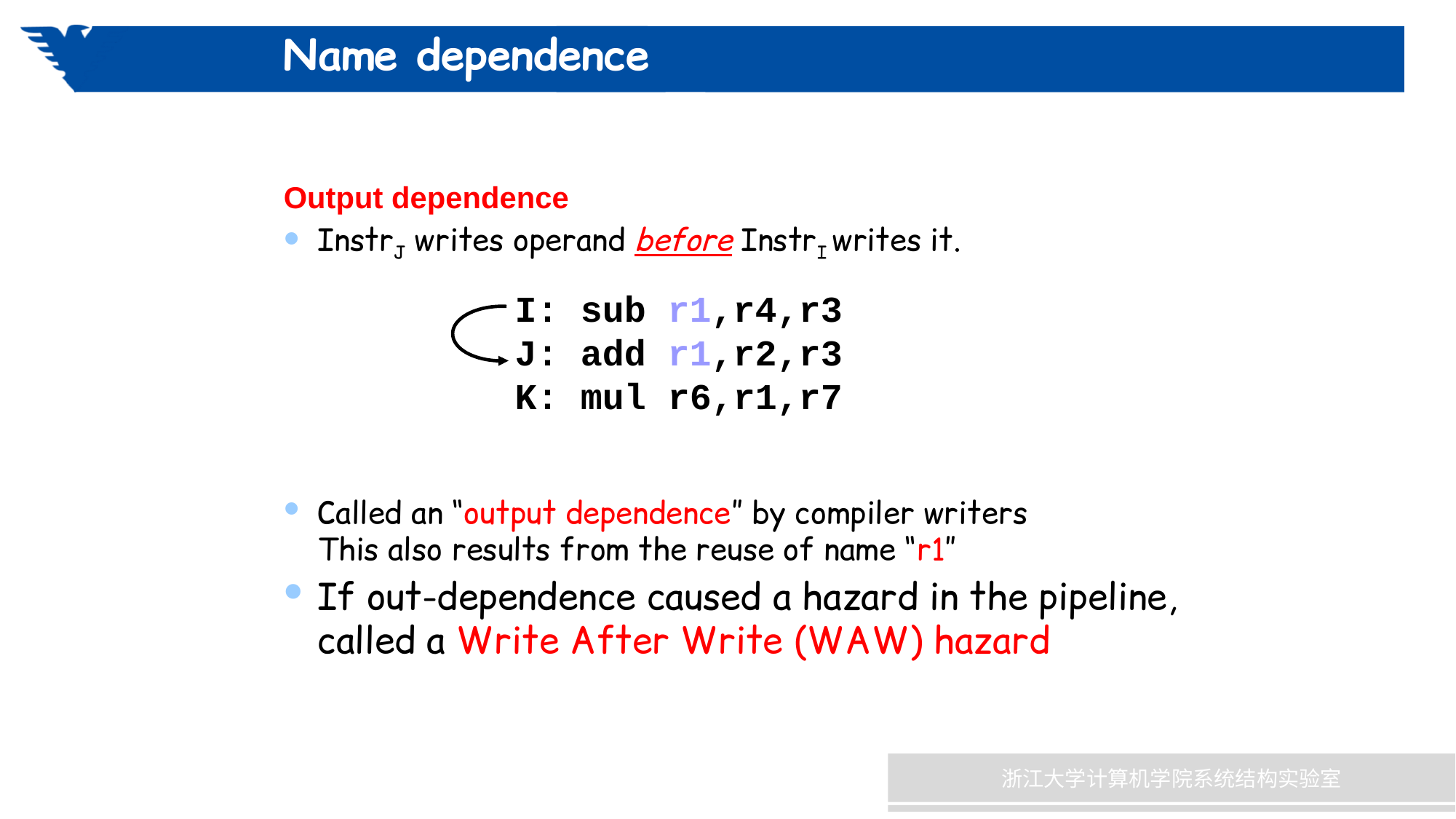

# Name dependence
Output dependence
InstrJ writes operand before InstrI writes it.

Called an “output dependence” by compiler writers
This also results from the reuse of name “r1”
If out-dependence caused a hazard in the pipeline, called a Write After Write (WAW) hazard
I: sub r1,r4,r3
J: add r1,r2,r3
K: mul r6,r1,r7